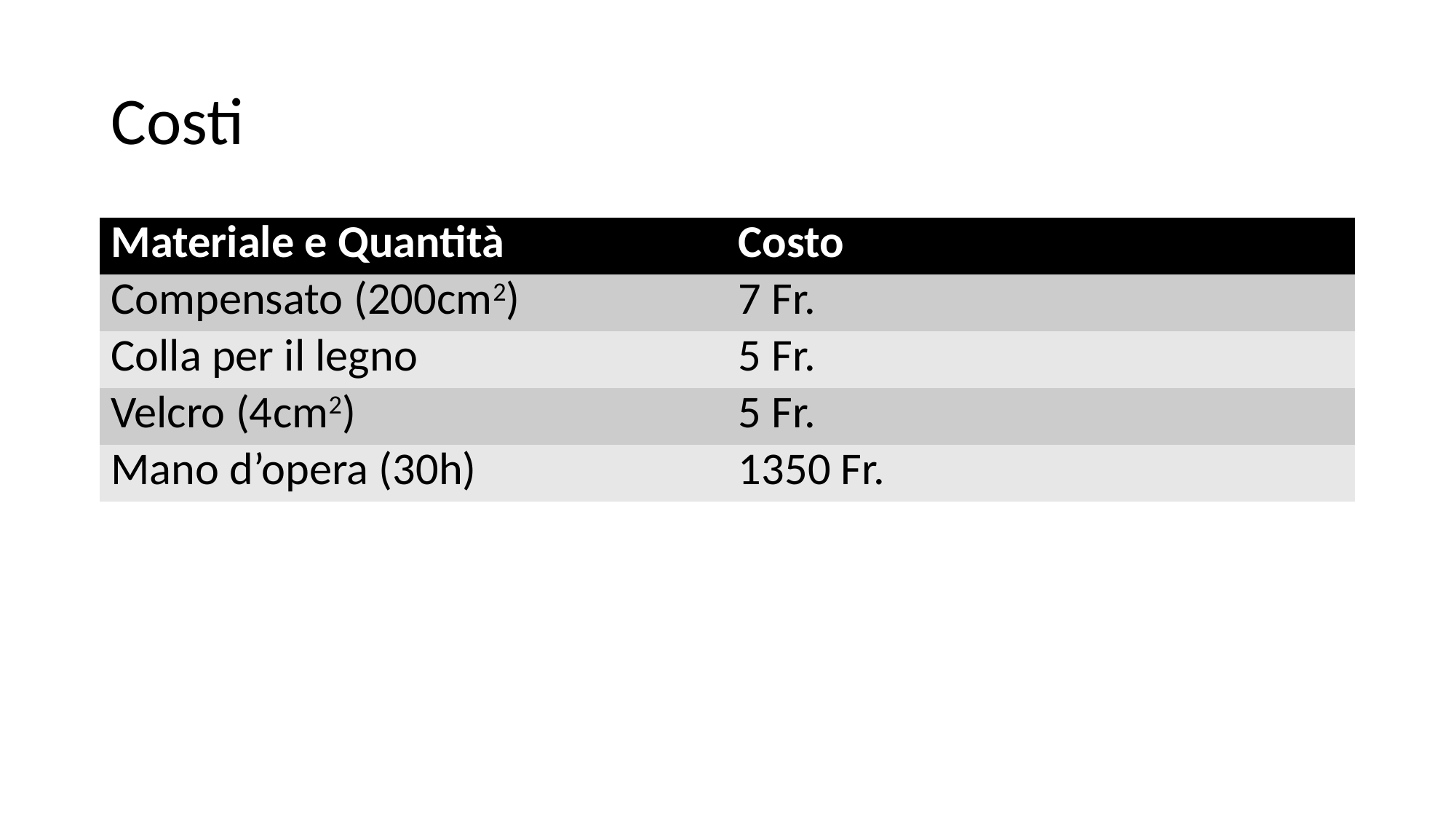

# Costi
| Materiale e Quantità | Costo |
| --- | --- |
| Compensato (200cm2) | 7 Fr. |
| Colla per il legno | 5 Fr. |
| Velcro (4cm2) | 5 Fr. |
| Mano d’opera (30h) | 1350 Fr. |